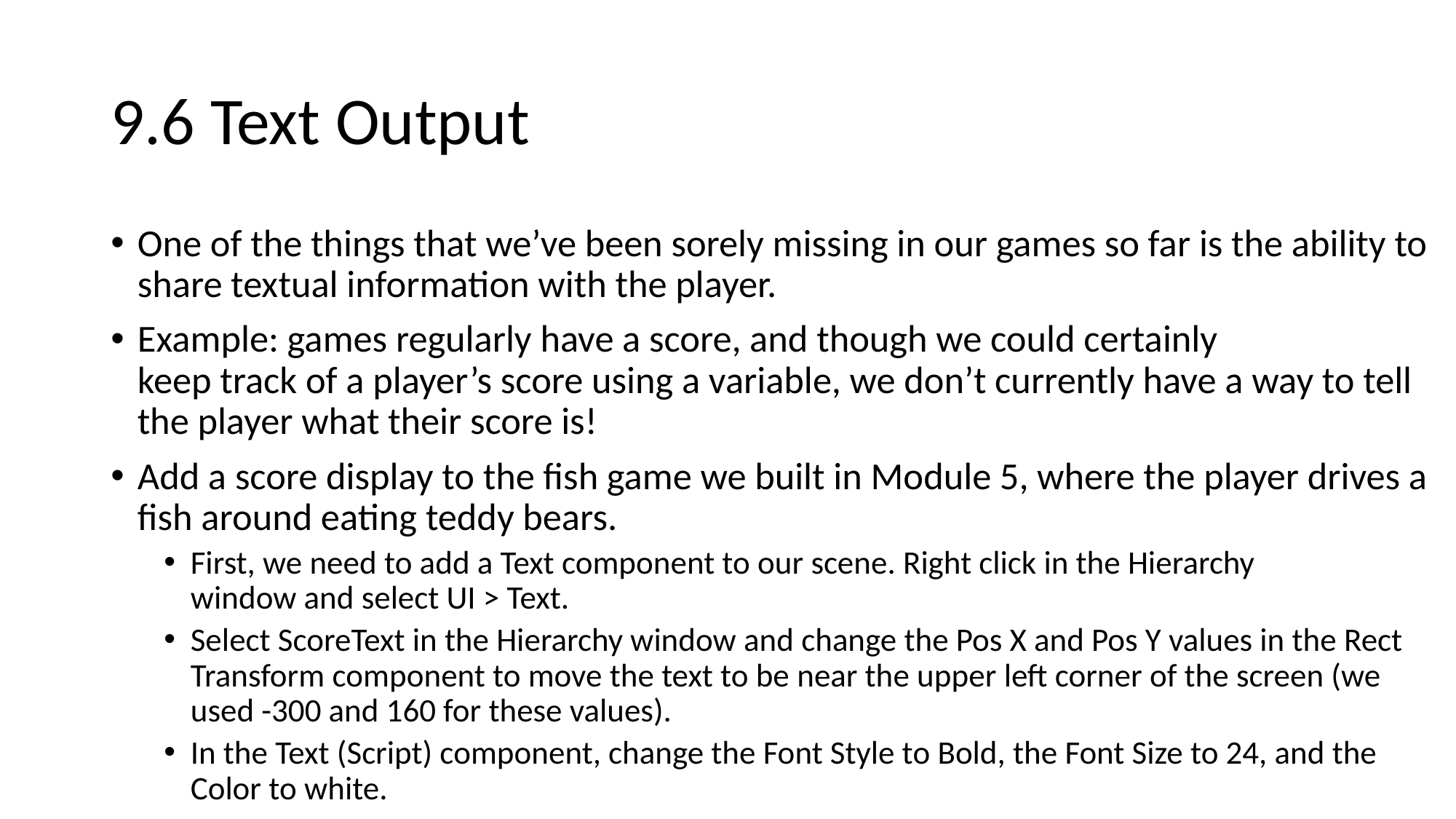

# 9.6 Text Output
One of the things that we’ve been sorely missing in our games so far is the ability to share textual information with the player.
Example: games regularly have a score, and though we could certainly
keep track of a player’s score using a variable, we don’t currently have a way to tell the player what their score is!
Add a score display to the fish game we built in Module 5, where the player drives a fish around eating teddy bears.
First, we need to add a Text component to our scene. Right click in the Hierarchy
window and select UI > Text.
Select ScoreText in the Hierarchy window and change the Pos X and Pos Y values in the Rect
Transform component to move the text to be near the upper left corner of the screen (we used -300 and 160 for these values).
In the Text (Script) component, change the Font Style to Bold, the Font Size to 24, and the Color to white.